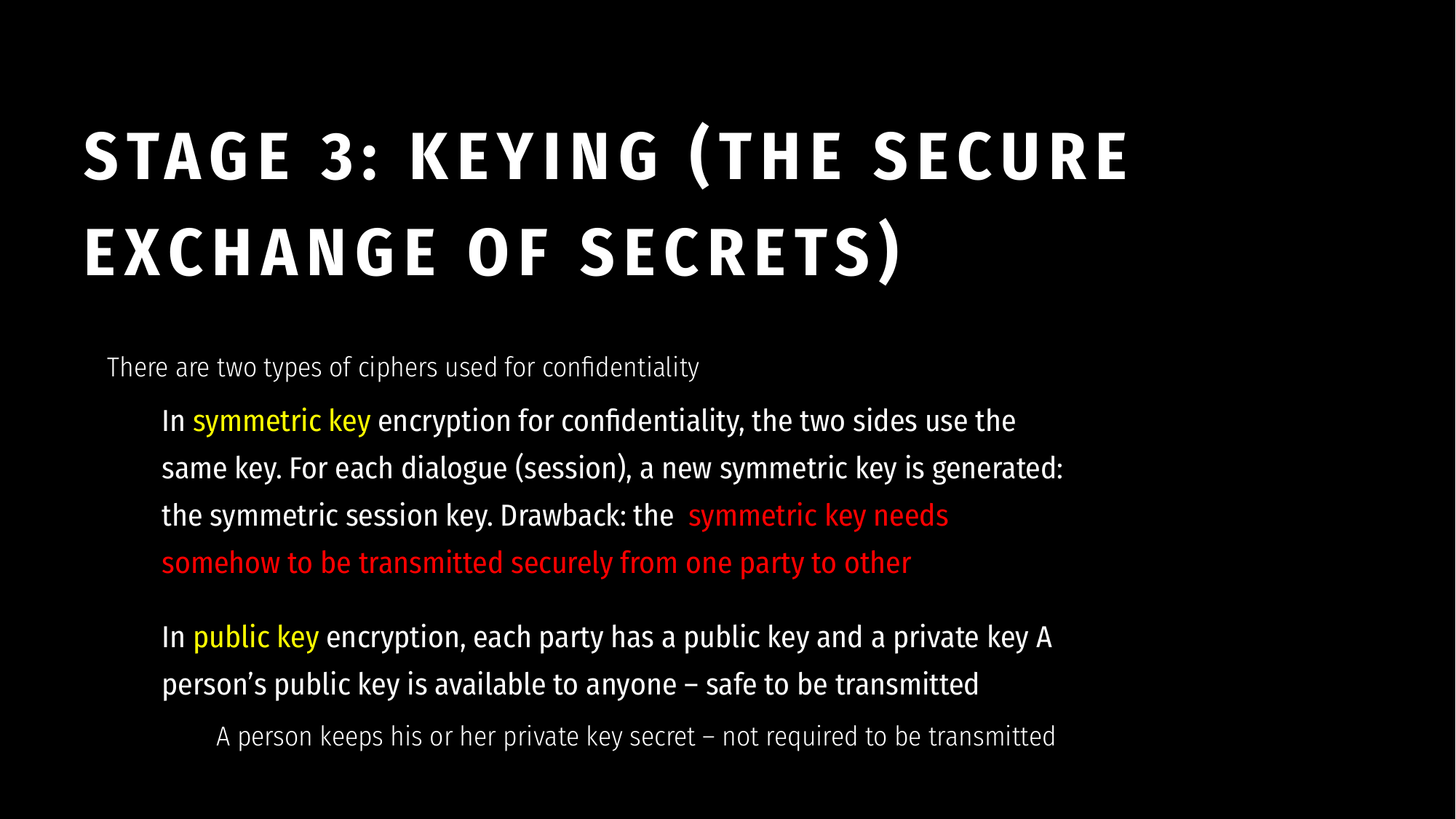

# Stage 3: Keying (the secure exchange of secrets)
There are two types of ciphers used for confidentiality
In symmetric key encryption for confidentiality, the two sides use the same key. For each dialogue (session), a new symmetric key is generated: the symmetric session key. Drawback: the  symmetric key needs somehow to be transmitted securely from one party to other
In public key encryption, each party has a public key and a private key A person’s public key is available to anyone – safe to be transmitted
A person keeps his or her private key secret – not required to be transmitted
3-23